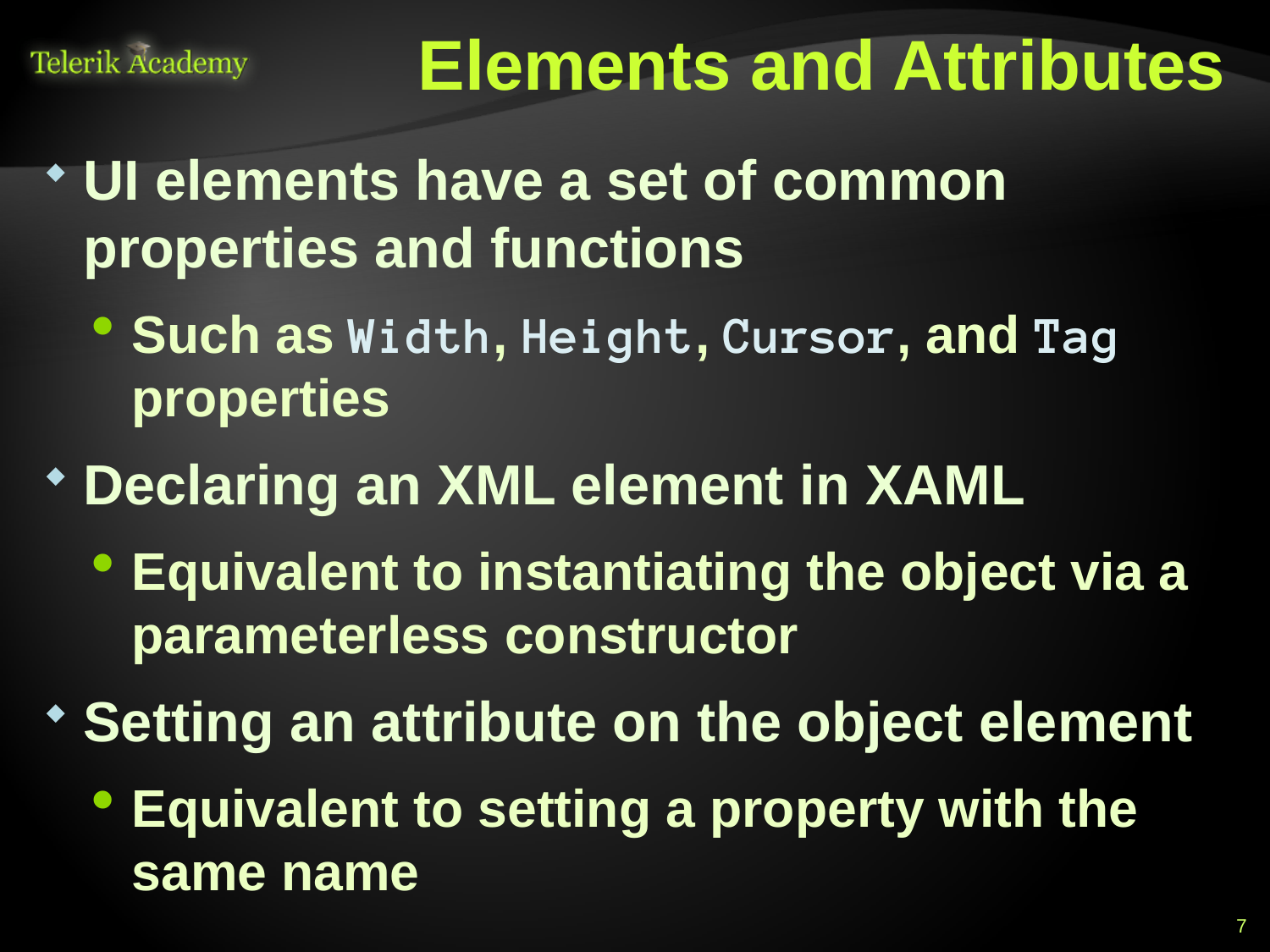

# Elements and Attributes
UI elements have a set of common properties and functions
Such as Width, Height, Cursor, and Tag properties
Declaring an XML element in XAML
Equivalent to instantiating the object via a parameterless constructor
Setting an attribute on the object element
Equivalent to setting a property with the same name
7